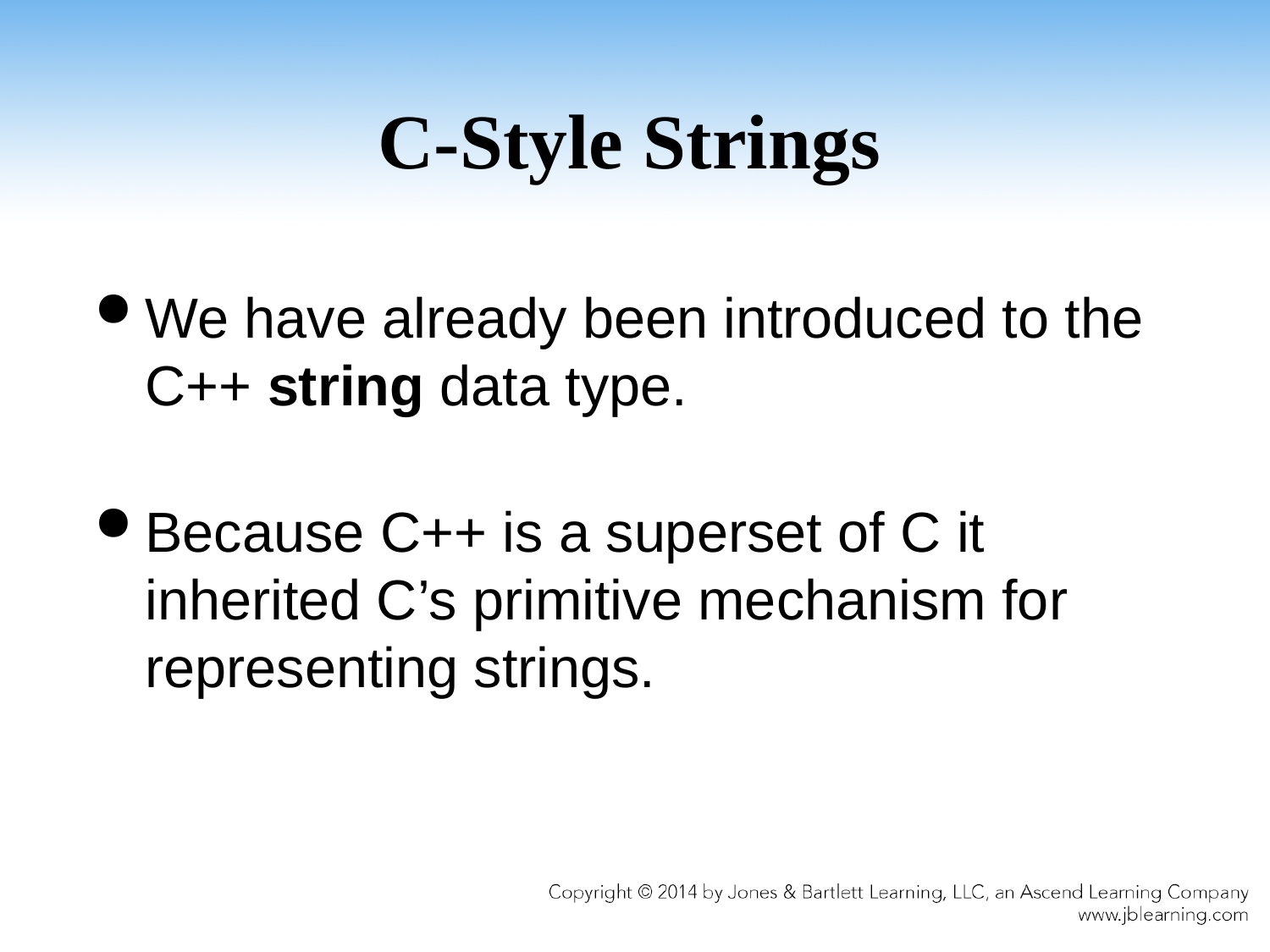

# C-Style Strings
We have already been introduced to the C++ string data type.
Because C++ is a superset of C it inherited C’s primitive mechanism for representing strings.